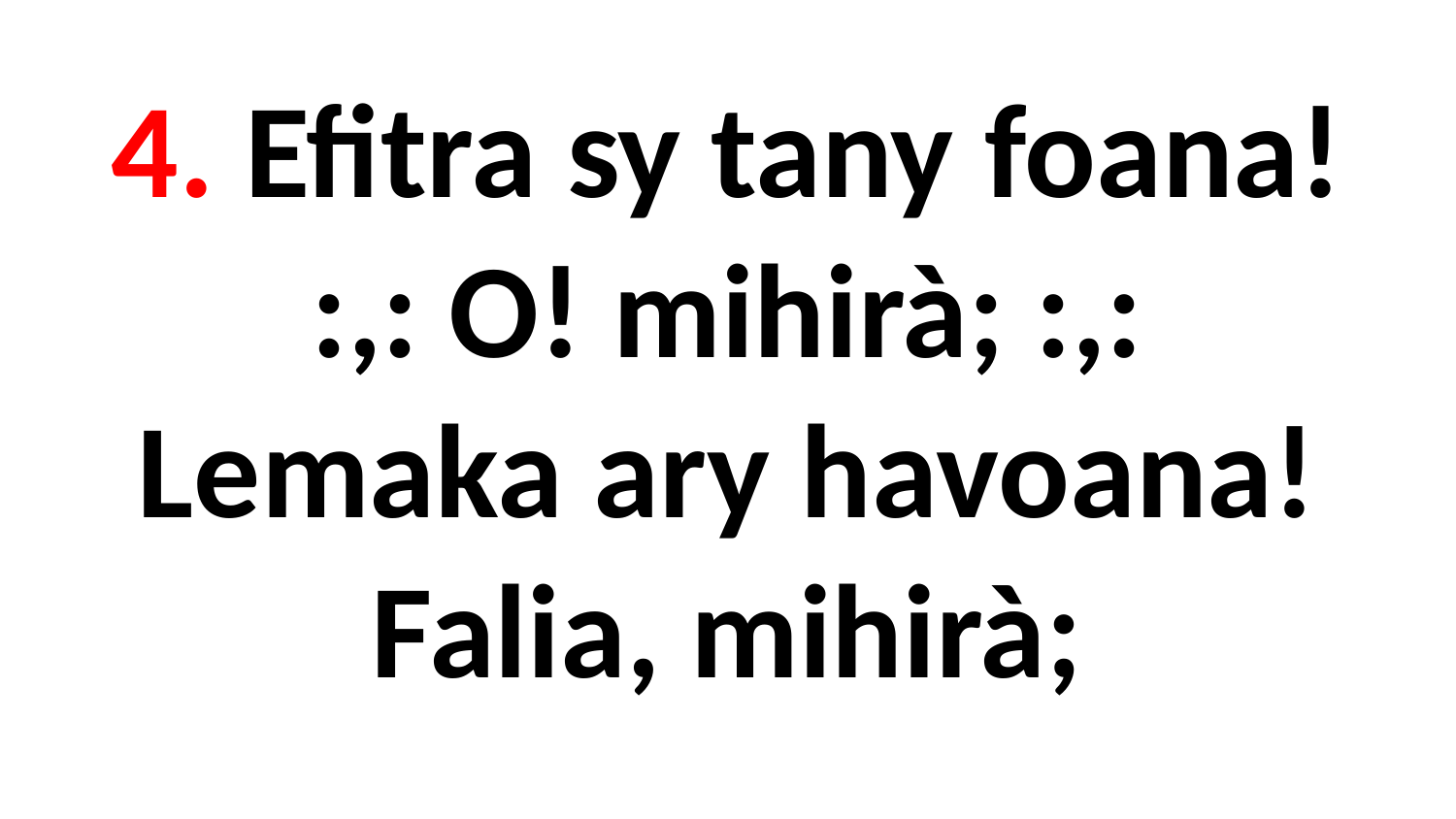

4. Efitra sy tany foana!
:,: O! mihirà; :,:
Lemaka ary havoana!
Falia, mihirà;